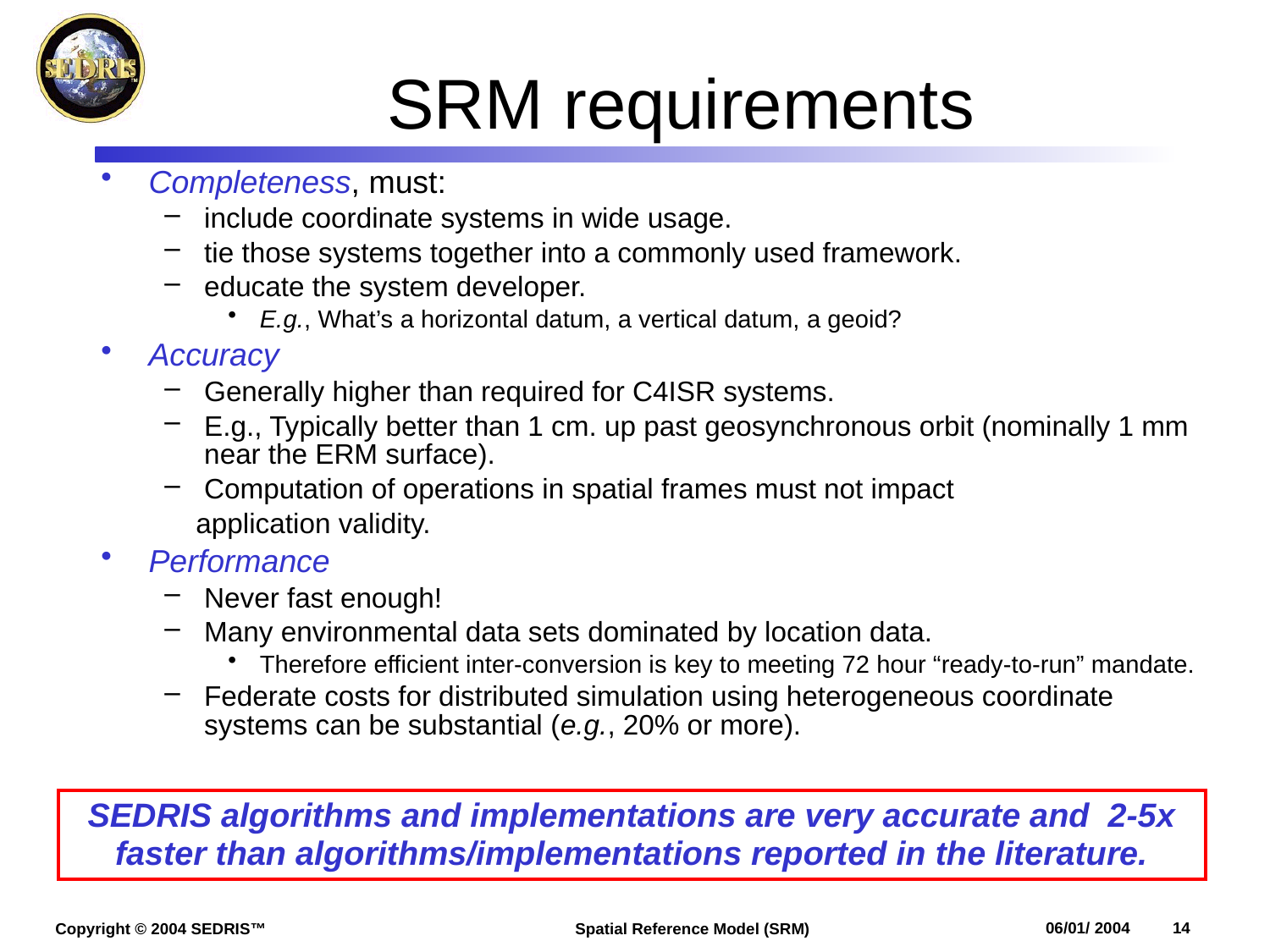

# SRM requirements
Completeness, must:
include coordinate systems in wide usage.
tie those systems together into a commonly used framework.
educate the system developer.
E.g., What’s a horizontal datum, a vertical datum, a geoid?
Accuracy
Generally higher than required for C4ISR systems.
E.g., Typically better than 1 cm. up past geosynchronous orbit (nominally 1 mm near the ERM surface).
Computation of operations in spatial frames must not impact
    application validity.
Performance
Never fast enough!
Many environmental data sets dominated by location data.
Therefore efficient inter-conversion is key to meeting 72 hour “ready-to-run” mandate.
Federate costs for distributed simulation using heterogeneous coordinate systems can be substantial (e.g., 20% or more).

SEDRIS algorithms and implementations are very accurate and  2-5x faster than algorithms/implementations reported in the literature.